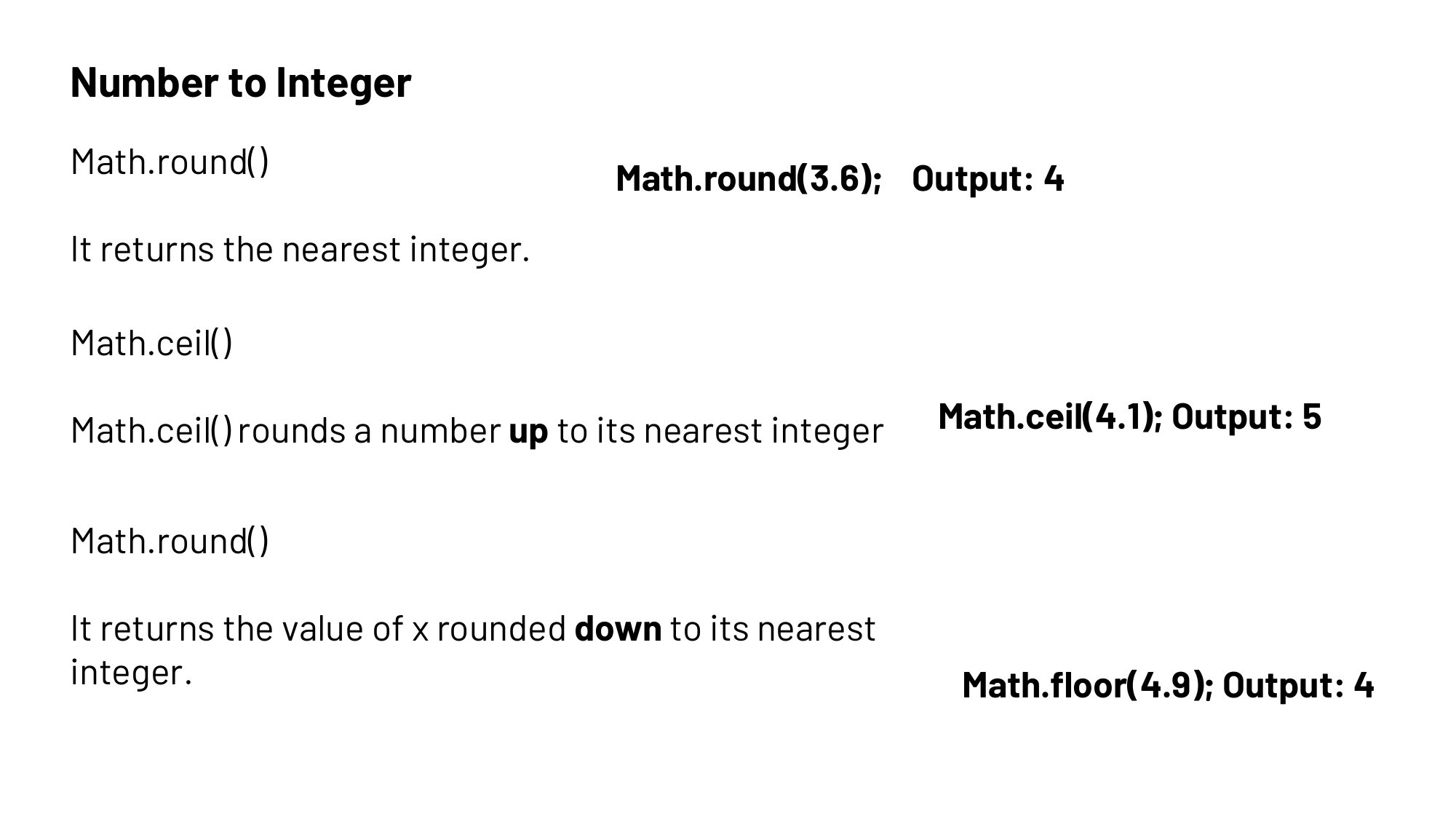

Number to Integer
Math.round()

It returns the nearest integer.
Math.round(3.6);    Output: 4
Math.ceil()

Math.ceil() rounds a number up to its nearest integer
Math.ceil(4.1); Output: 5
Math.round()

It returns the value of x rounded down to its nearest integer.
Math.floor(4.9); Output: 4